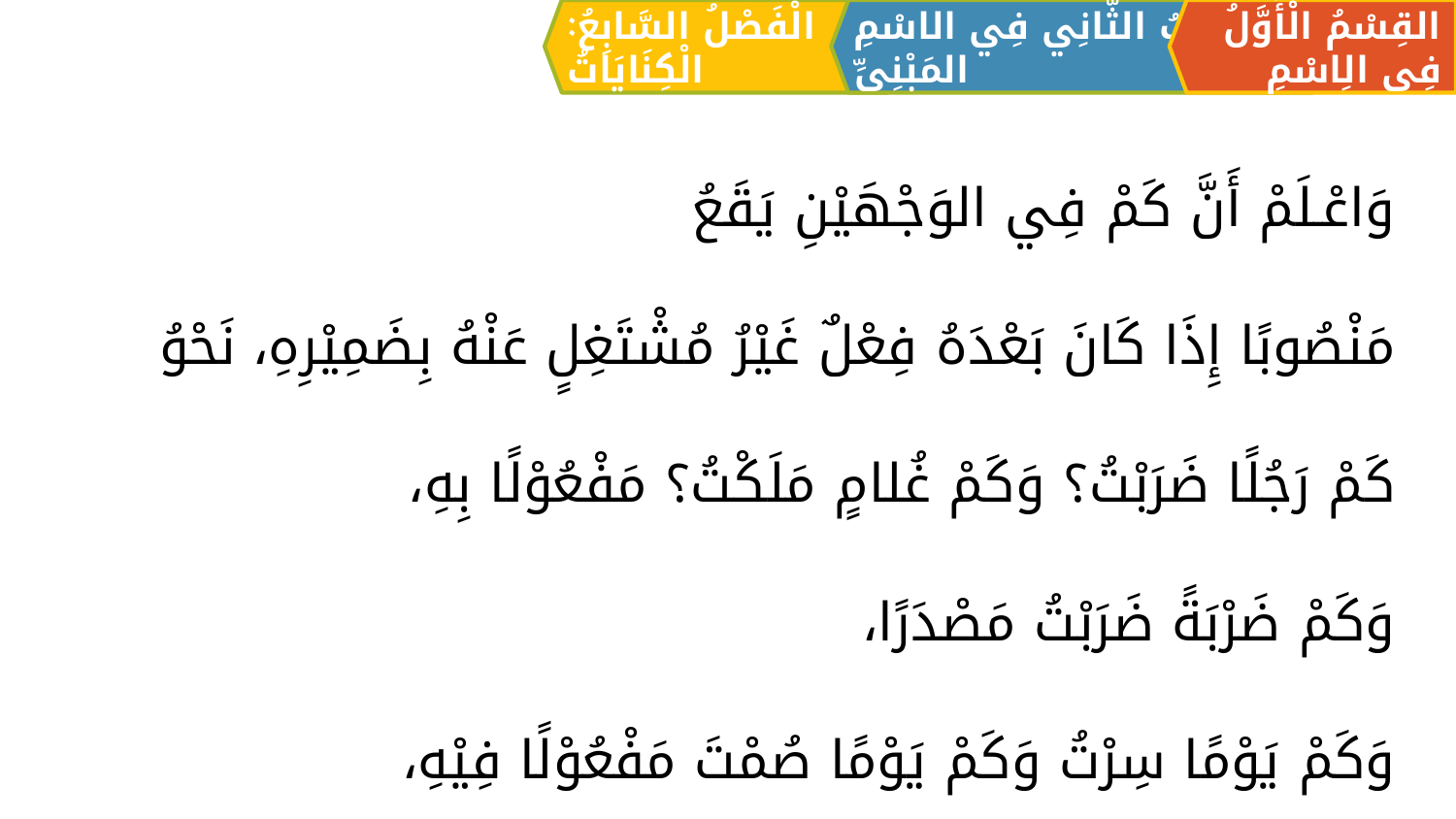

الْفَصْلُ السَّابِعُ: الْكِنَايَاتُ
القِسْمُ الْأَوَّلُ فِي الِاسْمِ
اَلبَابُ الثَّانِي فِي الاسْمِ المَبْنِيِّ
وَاعْـلَمْ أَنَّ كَمْ فِي الوَجْهَيْنِ يَقَعُ
مَنْصُوبًا إِذَا كَانَ بَعْدَهُ فِعْلٌ غَيْرُ مُشْتَغِلٍ عَنْهُ بِضَمِيْرِهِ، نَحْوُ
	كَمْ رَجُلًا ضَرَبْتُ؟ وَكَمْ غُلامٍ مَلَكْتُ؟ مَفْعُوْلًا بِهِ،
	وَكَمْ ضَرْبَةً ضَرَبْتُ مَصْدَرًا،
	وَكَمْ يَوْمًا سِرْتُ وَكَمْ يَوْمًا صُمْتَ مَفْعُوْلًا فِيْهِ،